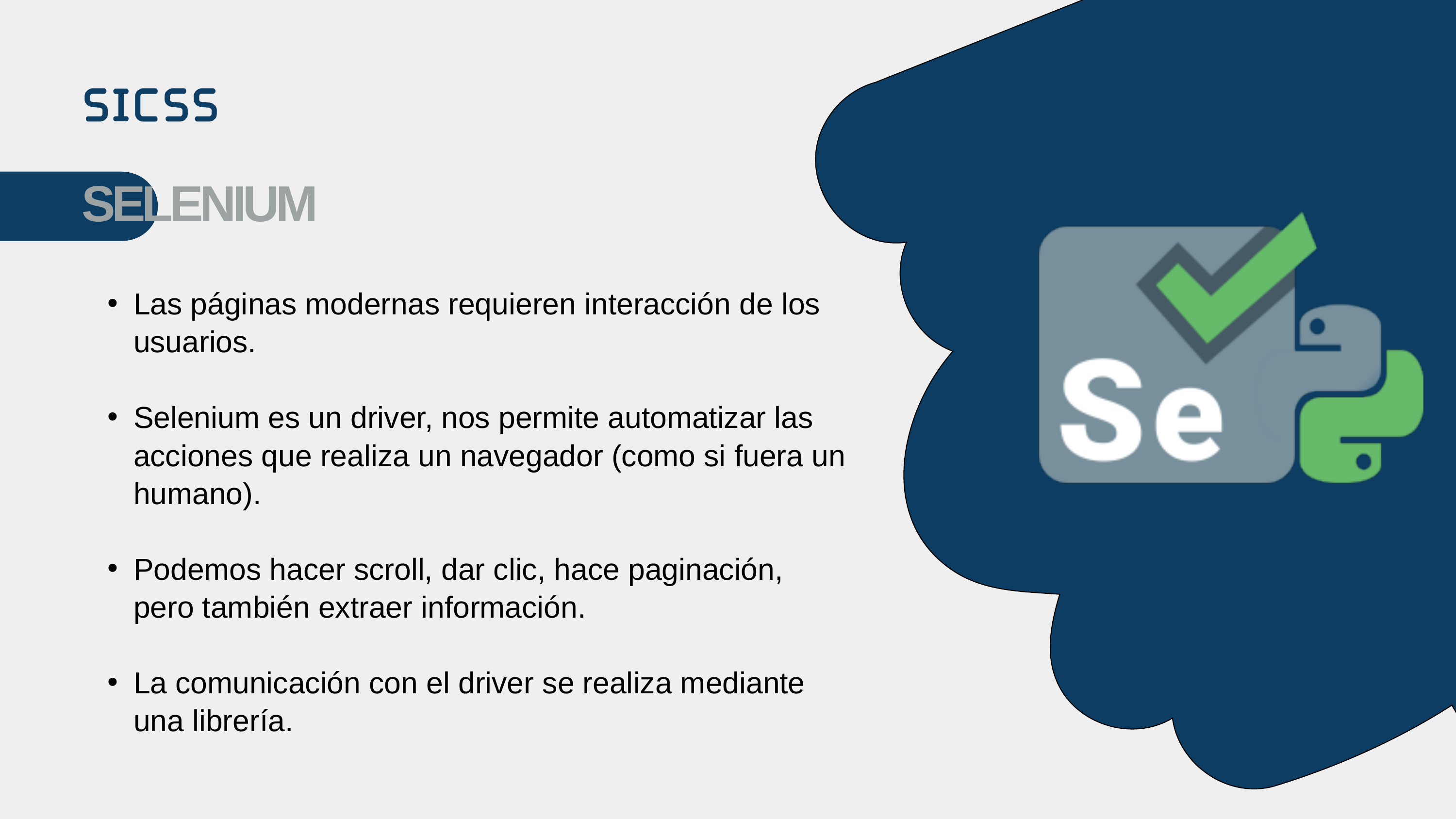

SELENIUM
Las páginas modernas requieren interacción de los usuarios.

Selenium es un driver, nos permite automatizar las acciones que realiza un navegador (como si fuera un humano).

Podemos hacer scroll, dar clic, hace paginación, pero también extraer información.

La comunicación con el driver se realiza mediante una librería.